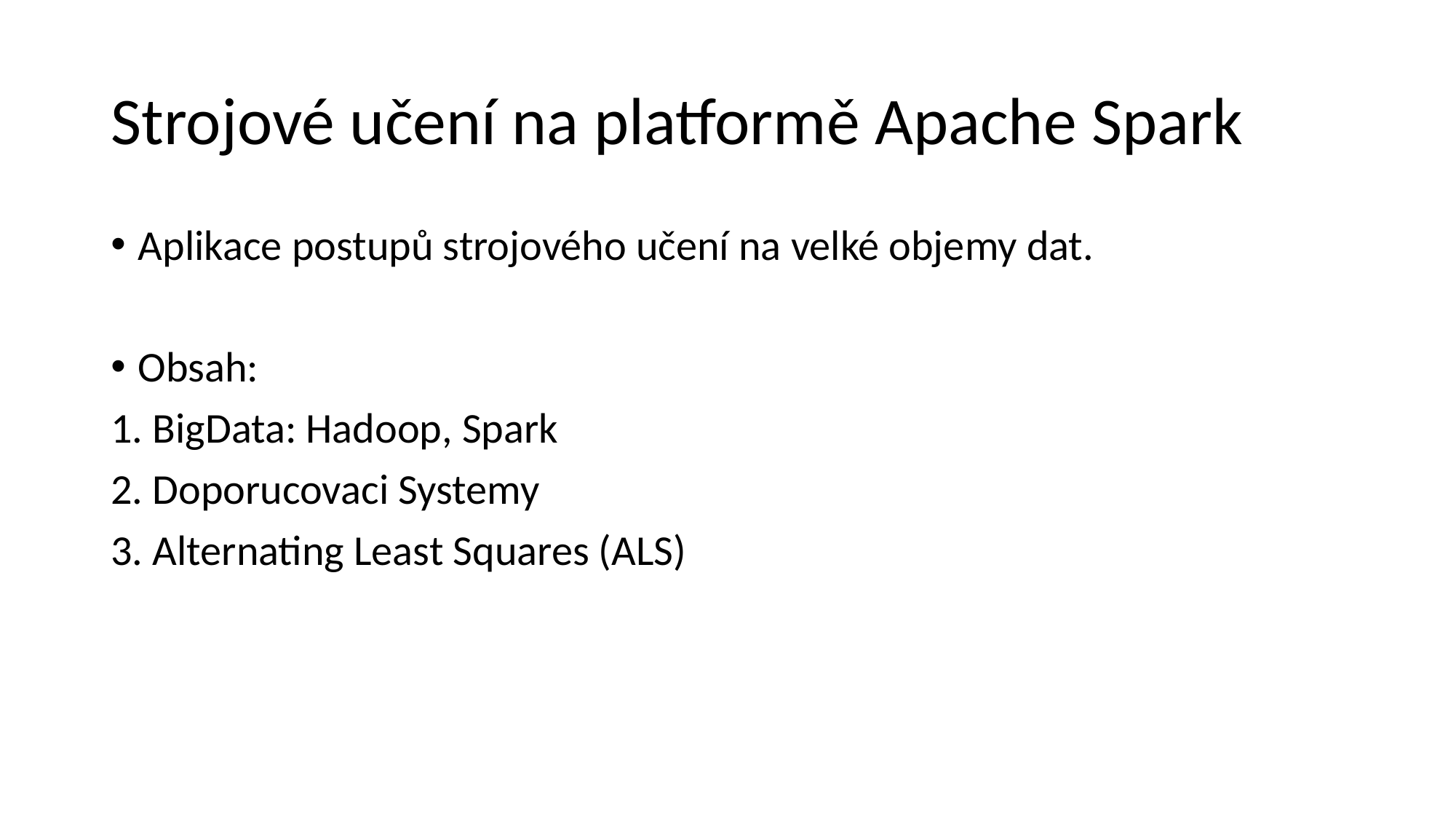

# Strojové učení na platformě Apache Spark
Aplikace postupů strojového učení na velké objemy dat.

Obsah:
1. BigData: Hadoop, Spark
2. Doporucovaci Systemy
3. Alternating Least Squares (ALS)